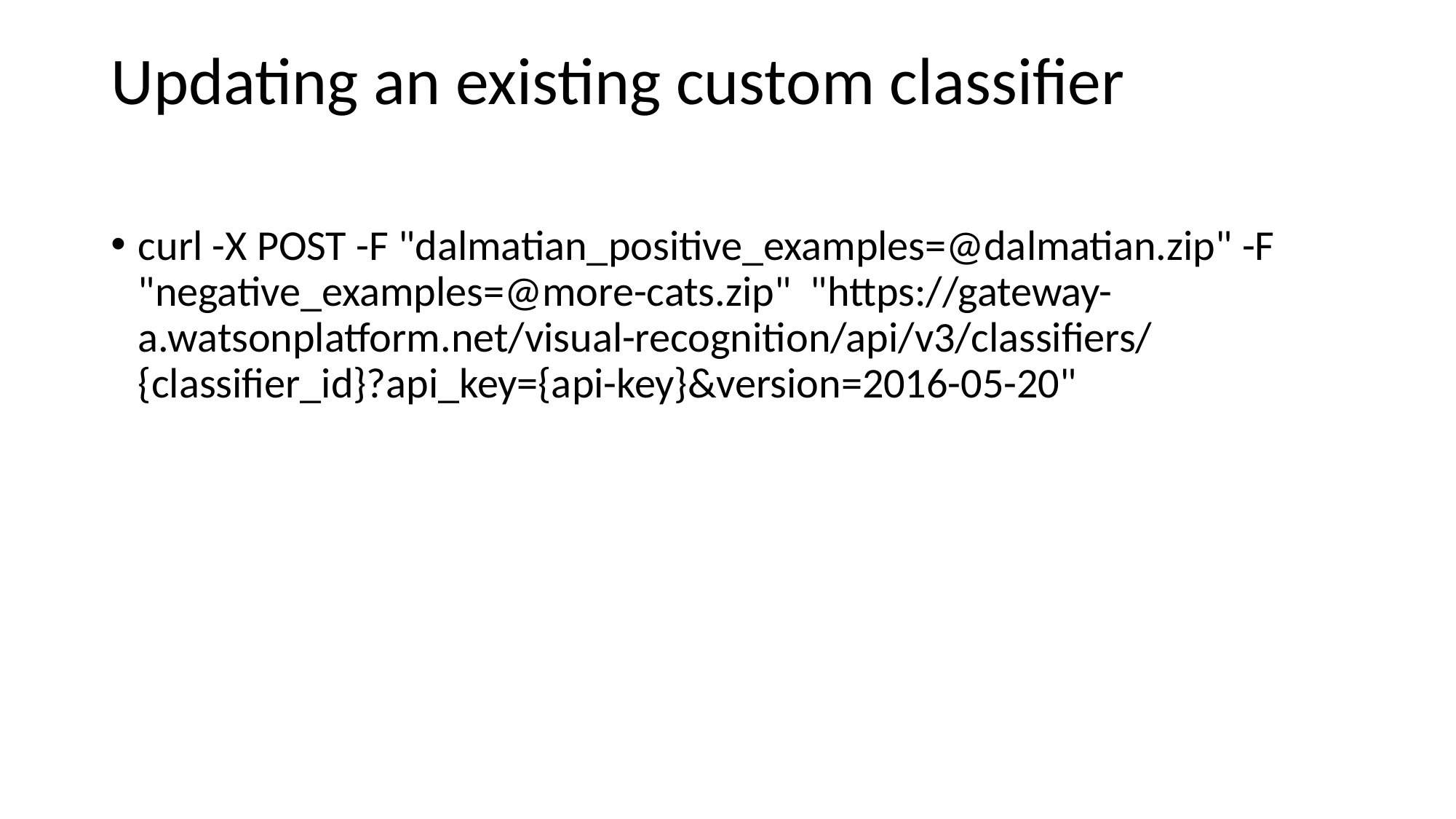

# Updating an existing custom classifier
curl -X POST -F "dalmatian_positive_examples=@dalmatian.zip" -F "negative_examples=@more-cats.zip"  "https://gateway-a.watsonplatform.net/visual-recognition/api/v3/classifiers/{classifier_id}?api_key={api-key}&version=2016-05-20"